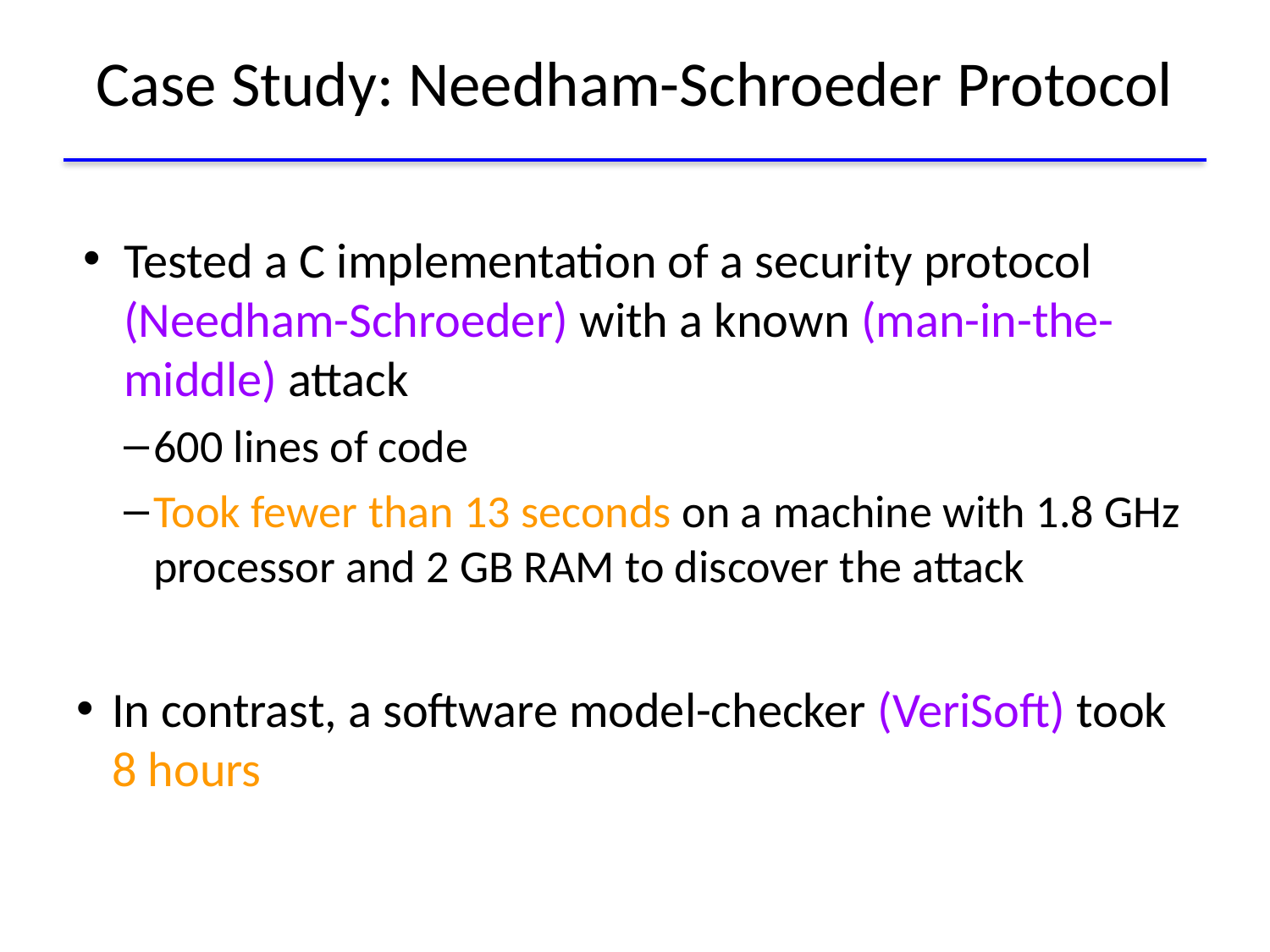

# Case Study: Needham-Schroeder Protocol
Tested a C implementation of a security protocol (Needham-Schroeder) with a known (man-in-the-middle) attack
600 lines of code
Took fewer than 13 seconds on a machine with 1.8 GHz processor and 2 GB RAM to discover the attack

In contrast, a software model-checker (VeriSoft) took 8 hours